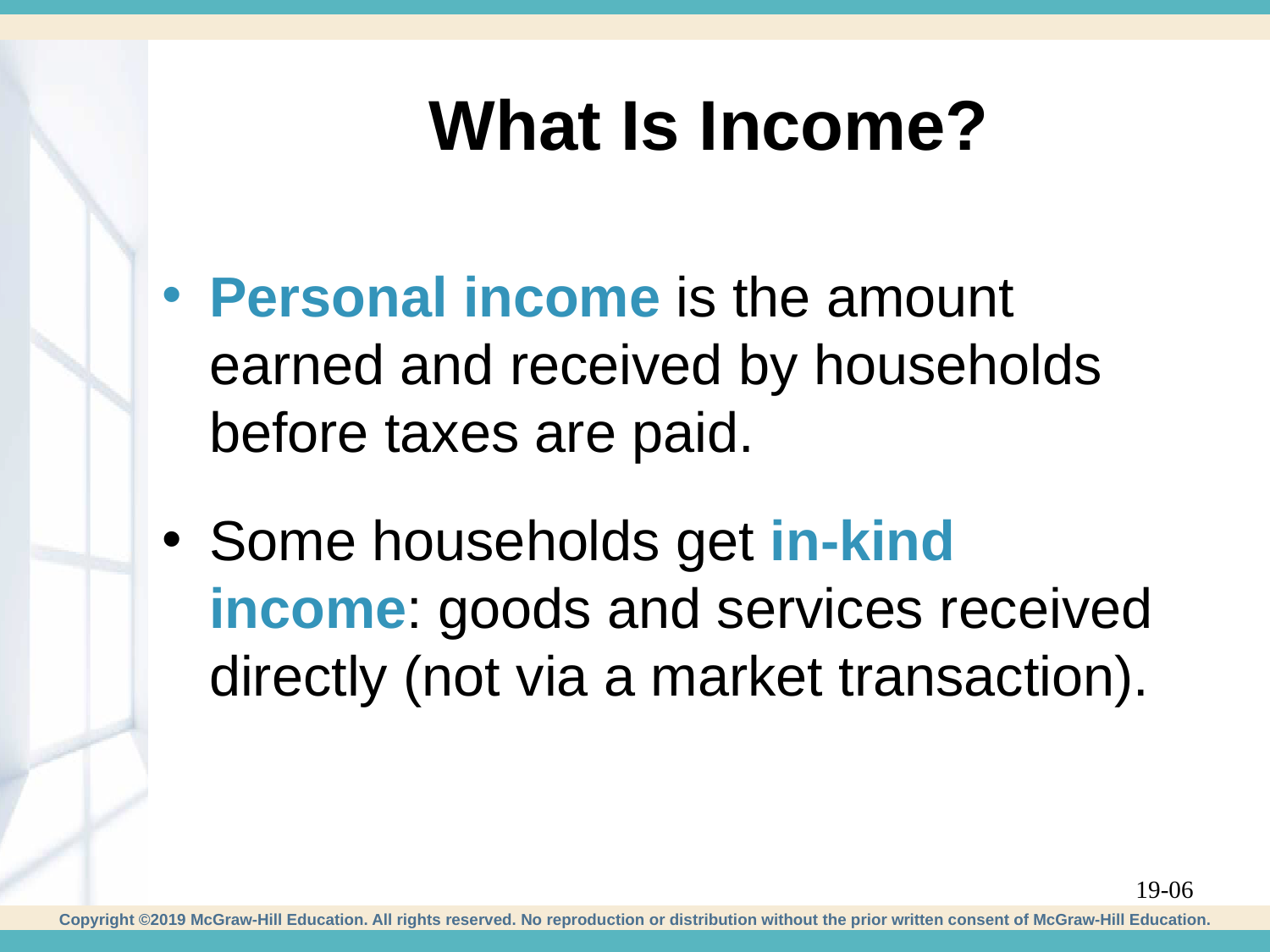

# What Is Income?
Personal income is the amount earned and received by households before taxes are paid.

Some households get in-kind income: goods and services received directly (not via a market transaction).

19-06